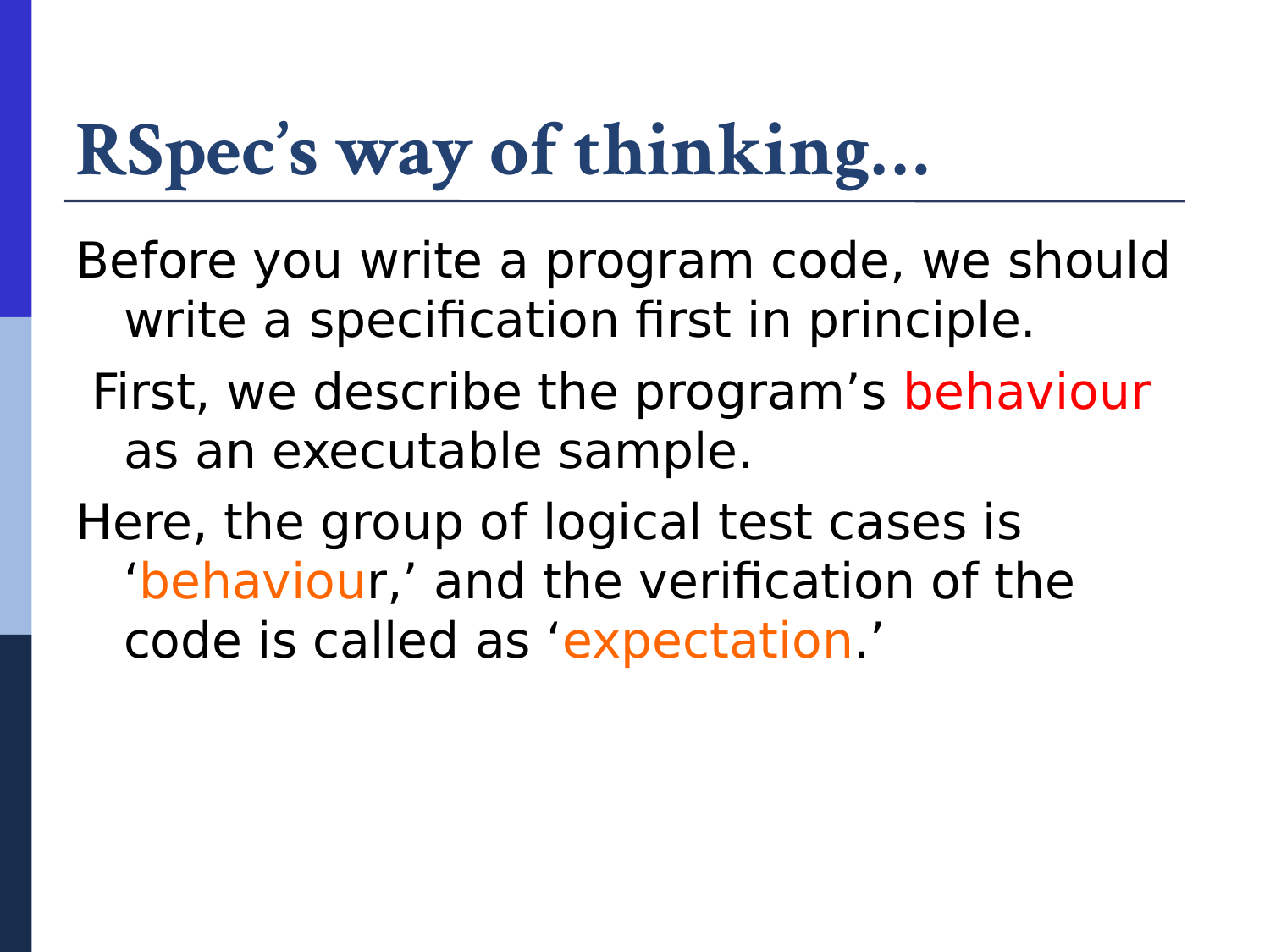

# RSpec’s way of thinking…
Before you write a program code, we should write a specification first in principle.
 First, we describe the program’s behaviour as an executable sample.
Here, the group of logical test cases is ‘behaviour,’ and the verification of the code is called as ‘expectation.’